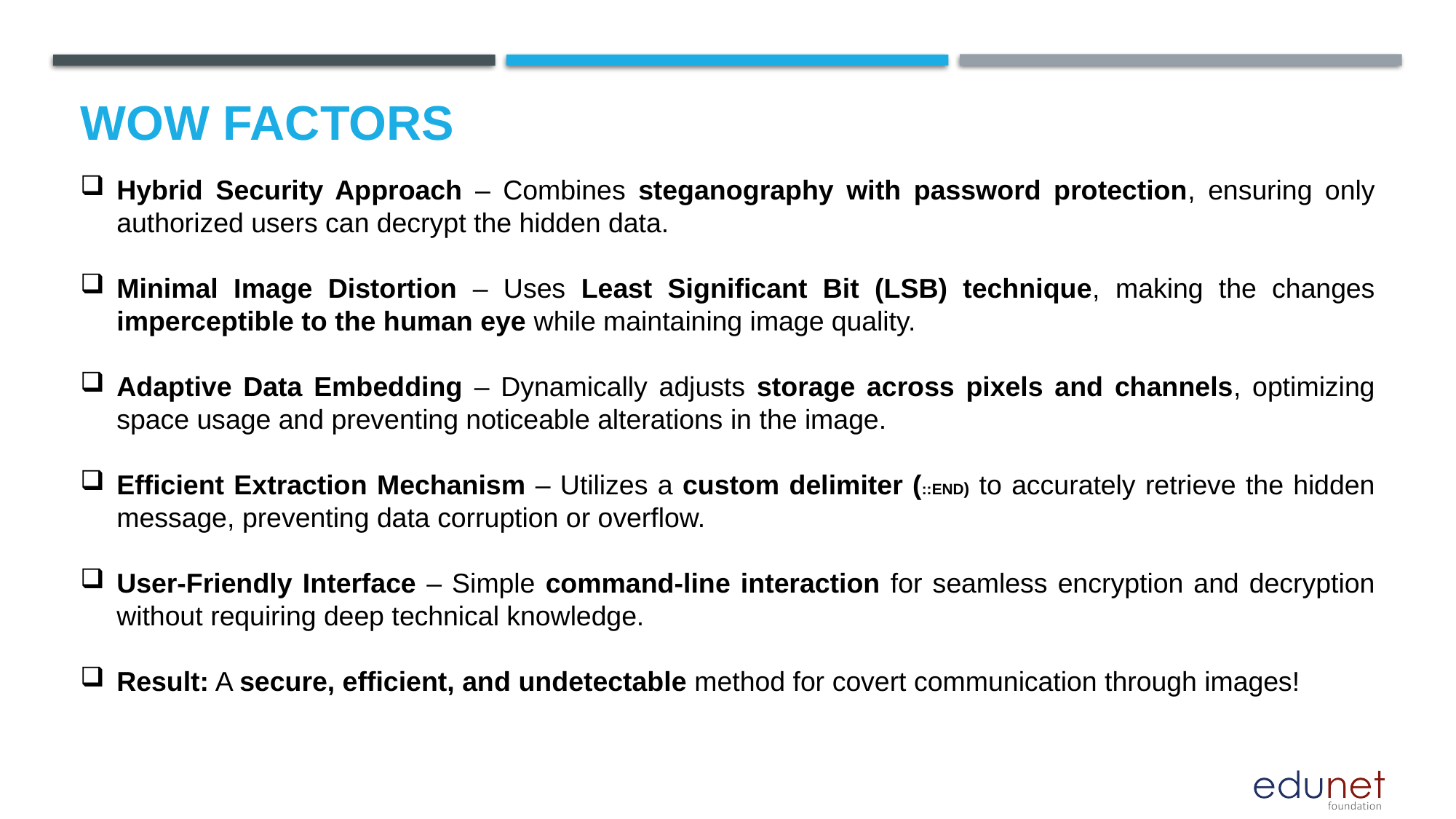

# Wow factors
Hybrid Security Approach – Combines steganography with password protection, ensuring only authorized users can decrypt the hidden data.

Minimal Image Distortion – Uses Least Significant Bit (LSB) technique, making the changes imperceptible to the human eye while maintaining image quality.

Adaptive Data Embedding – Dynamically adjusts storage across pixels and channels, optimizing space usage and preventing noticeable alterations in the image.

Efficient Extraction Mechanism – Utilizes a custom delimiter (::END) to accurately retrieve the hidden message, preventing data corruption or overflow.

User-Friendly Interface – Simple command-line interaction for seamless encryption and decryption without requiring deep technical knowledge.

Result: A secure, efficient, and undetectable method for covert communication through images!